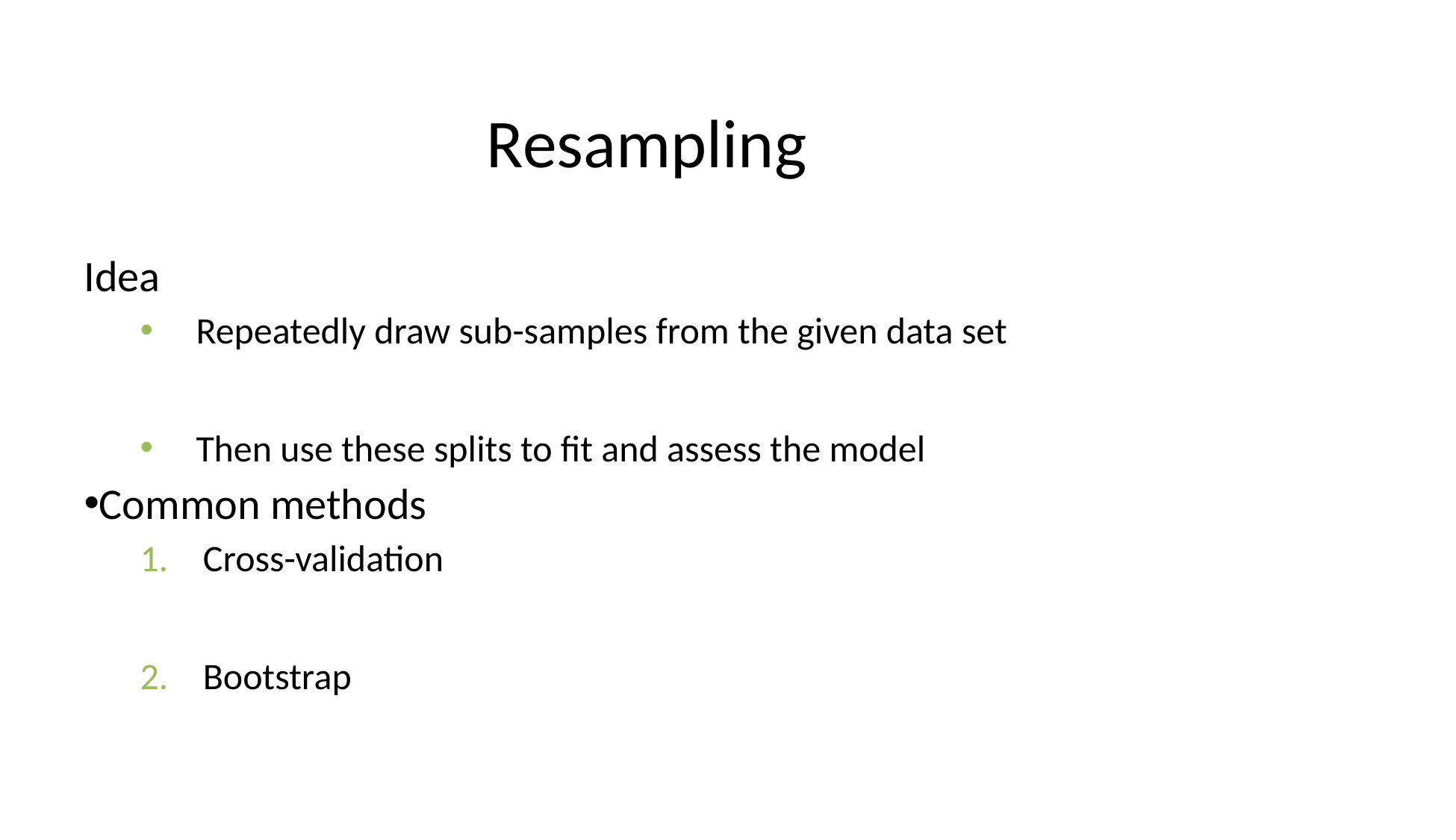

# Resampling
Idea
Repeatedly draw sub-samples from the given data set

Then use these splits to fit and assess the model
Common methods
Cross-validation

Bootstrap